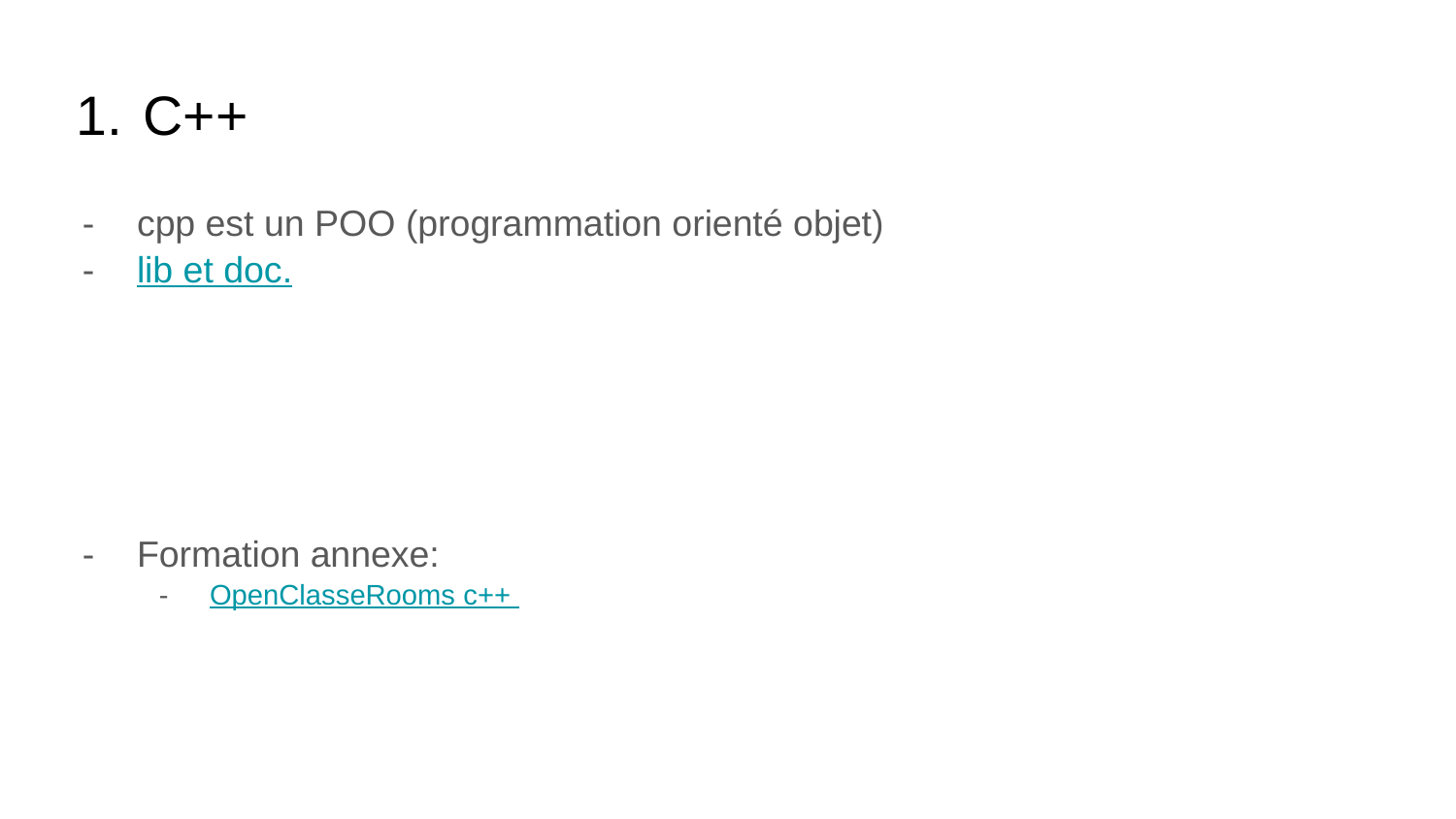

# C++
cpp est un POO (programmation orienté objet)
lib et doc.

Formation annexe:
OpenClasseRooms c++